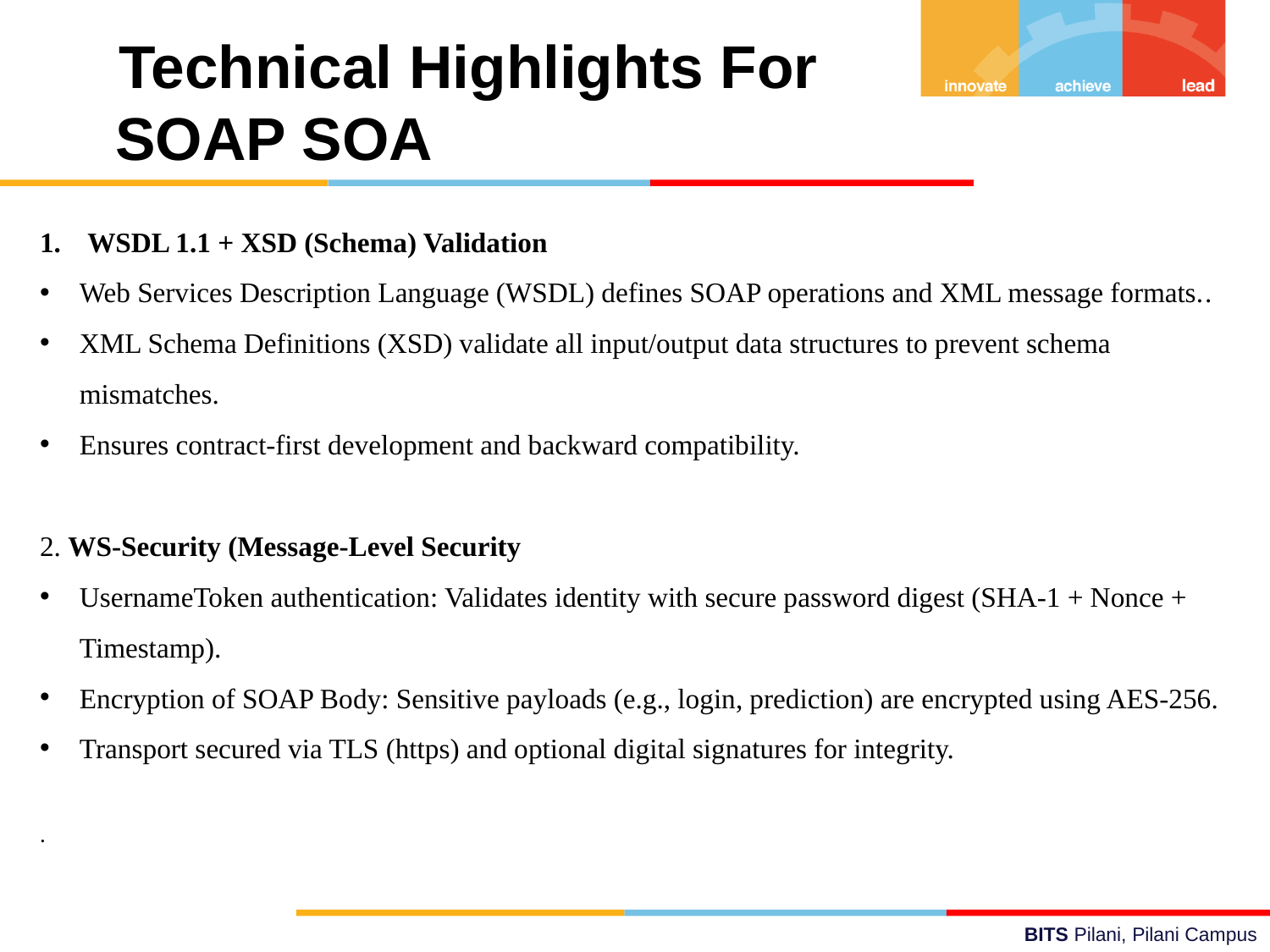

Technical Highlights For SOAP SOA
WSDL 1.1 + XSD (Schema) Validation
Web Services Description Language (WSDL) defines SOAP operations and XML message formats..
XML Schema Definitions (XSD) validate all input/output data structures to prevent schema mismatches.
Ensures contract-first development and backward compatibility.

2. WS-Security (Message-Level Security
UsernameToken authentication: Validates identity with secure password digest (SHA-1 + Nonce + Timestamp).
Encryption of SOAP Body: Sensitive payloads (e.g., login, prediction) are encrypted using AES-256.
Transport secured via TLS (https) and optional digital signatures for integrity.

.